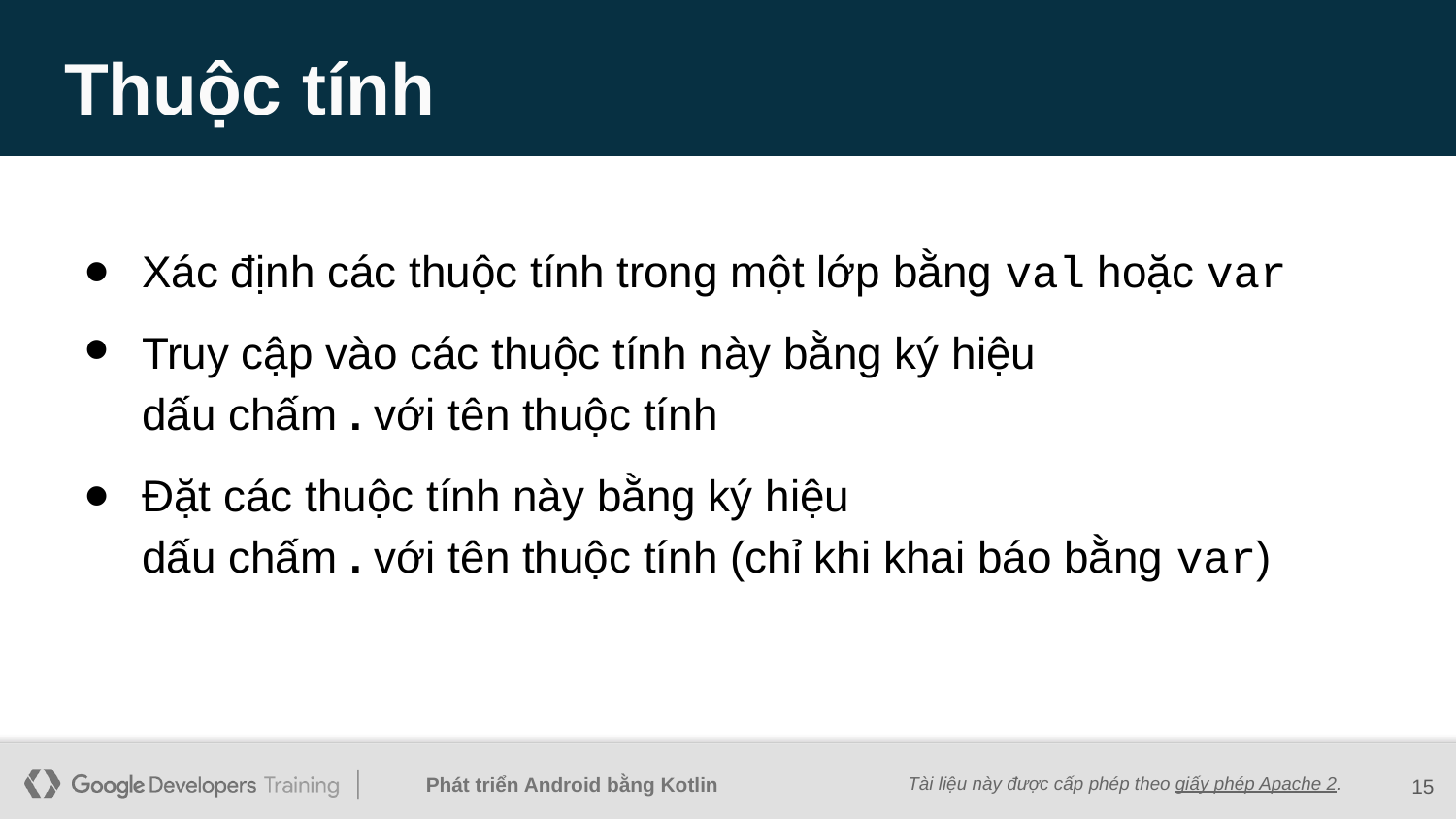

# Thuộc tính
Xác định các thuộc tính trong một lớp bằng val hoặc var
Truy cập vào các thuộc tính này bằng ký hiệu
dấu chấm . với tên thuộc tính
Đặt các thuộc tính này bằng ký hiệu
dấu chấm . với tên thuộc tính (chỉ khi khai báo bằng var)

15